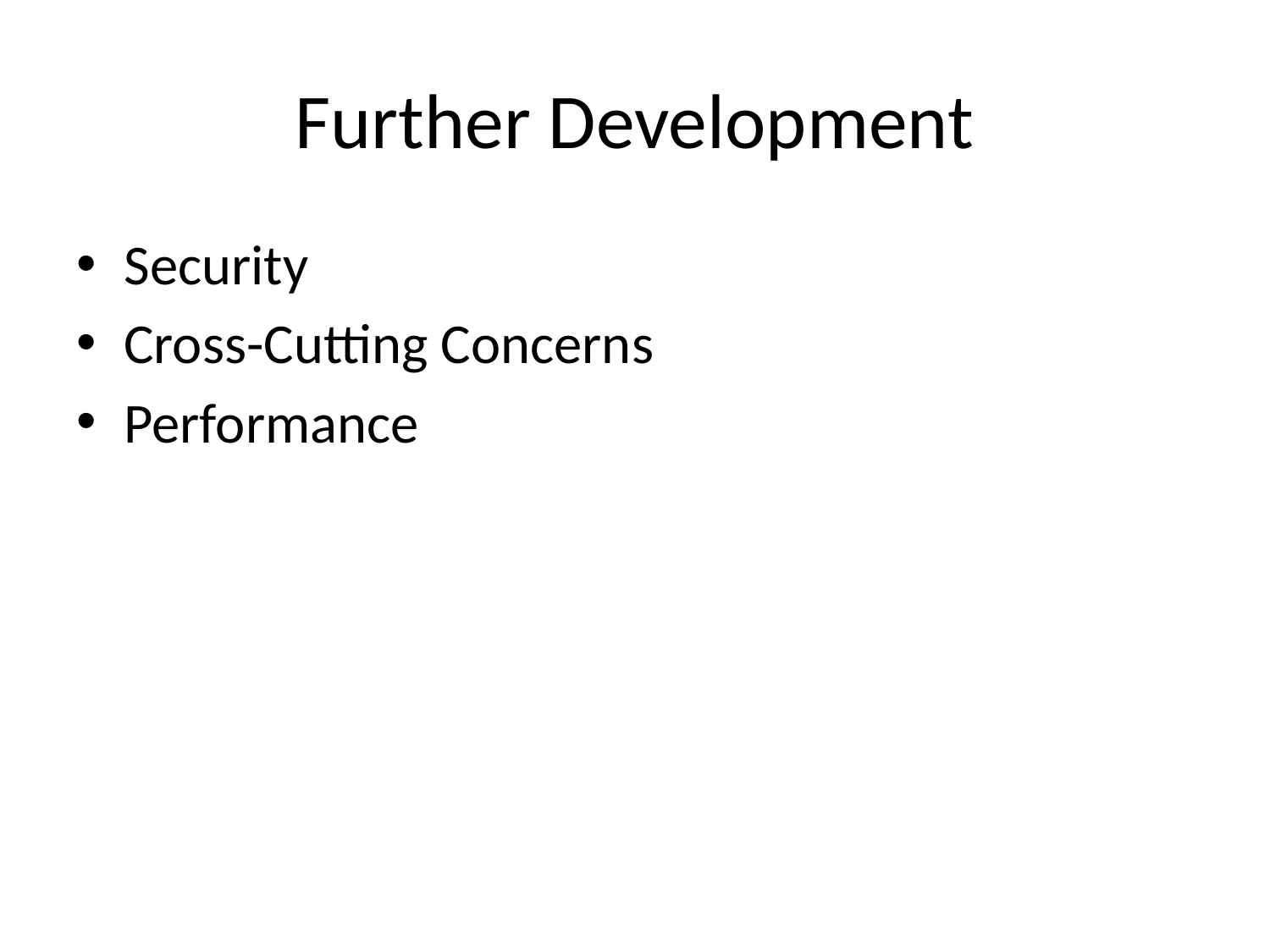

# Further Development
Security
Cross-Cutting Concerns
Performance